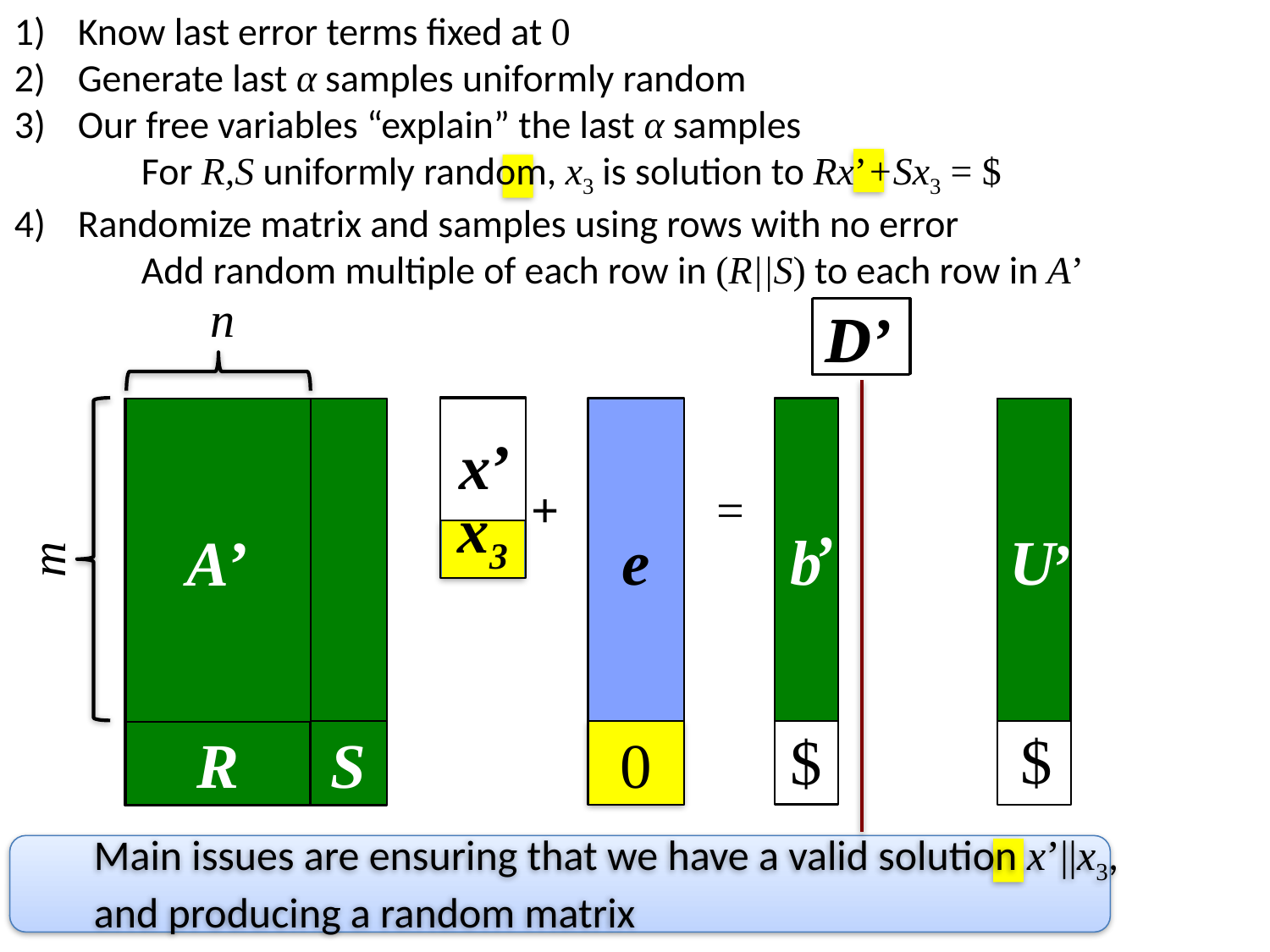

Know last error terms fixed at 0
Generate last α samples uniformly random
Our free variables “explain” the last α samples
	For R,S uniformly random, x3 is solution to Rx’+Sx3 = $
Randomize matrix and samples using rows with no error
	Add random multiple of each row in (R||S) to each row in A’

n
D
D’

x’

m

e
b
A’
U

+
=
x3
’
’

$
$
0
R
S
Main issues are ensuring that we have a valid solution x’||x3,
and producing a random matrix